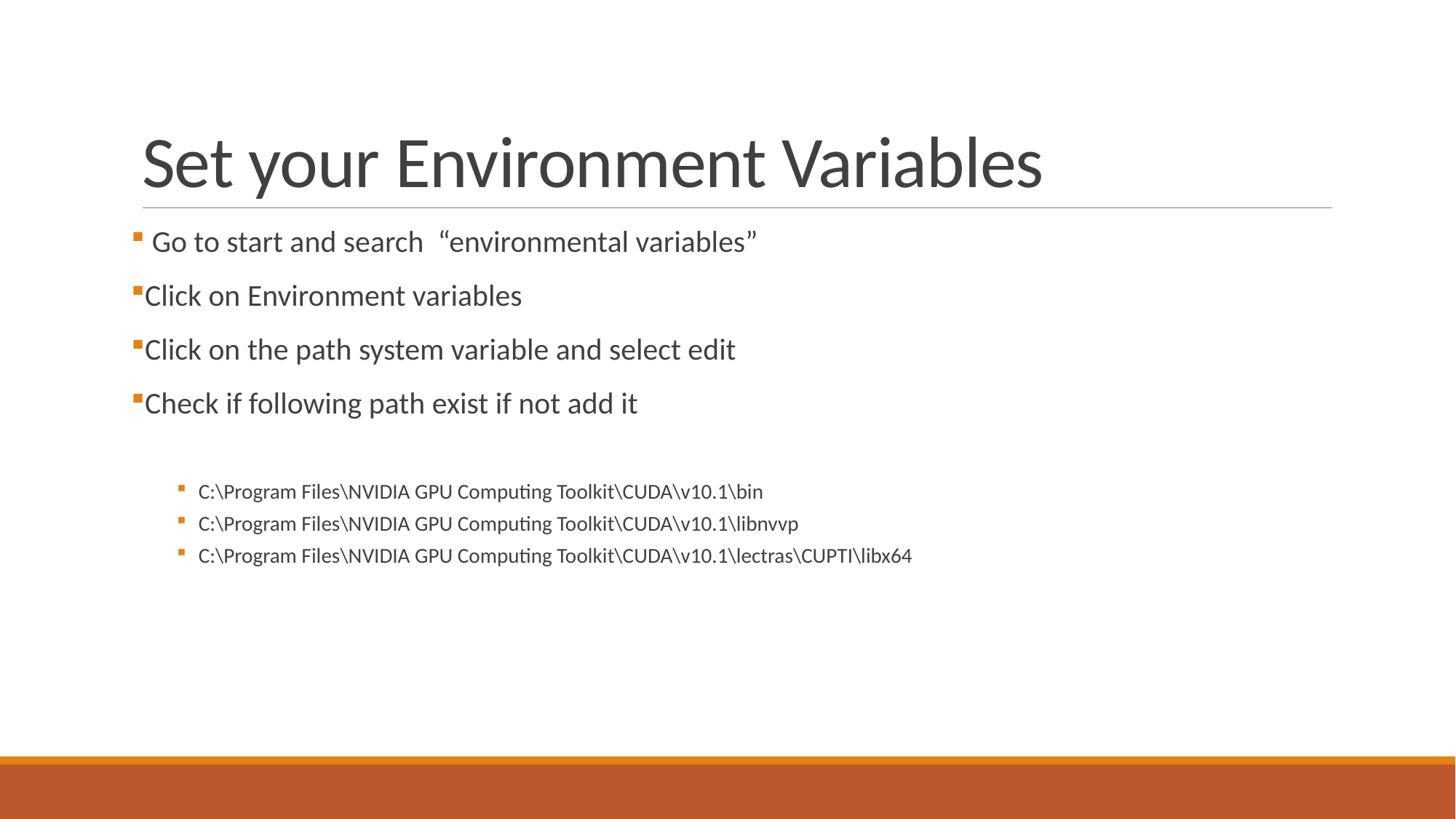

# Set your Environment Variables
 Go to start and search  “environmental variables”
Click on Environment variables
Click on the path system variable and select edit
Check if following path exist if not add it

C:\Program Files\NVIDIA GPU Computing Toolkit\CUDA\v10.1\bin
C:\Program Files\NVIDIA GPU Computing Toolkit\CUDA\v10.1\libnvvp
C:\Program Files\NVIDIA GPU Computing Toolkit\CUDA\v10.1\lectras\CUPTI\libx64